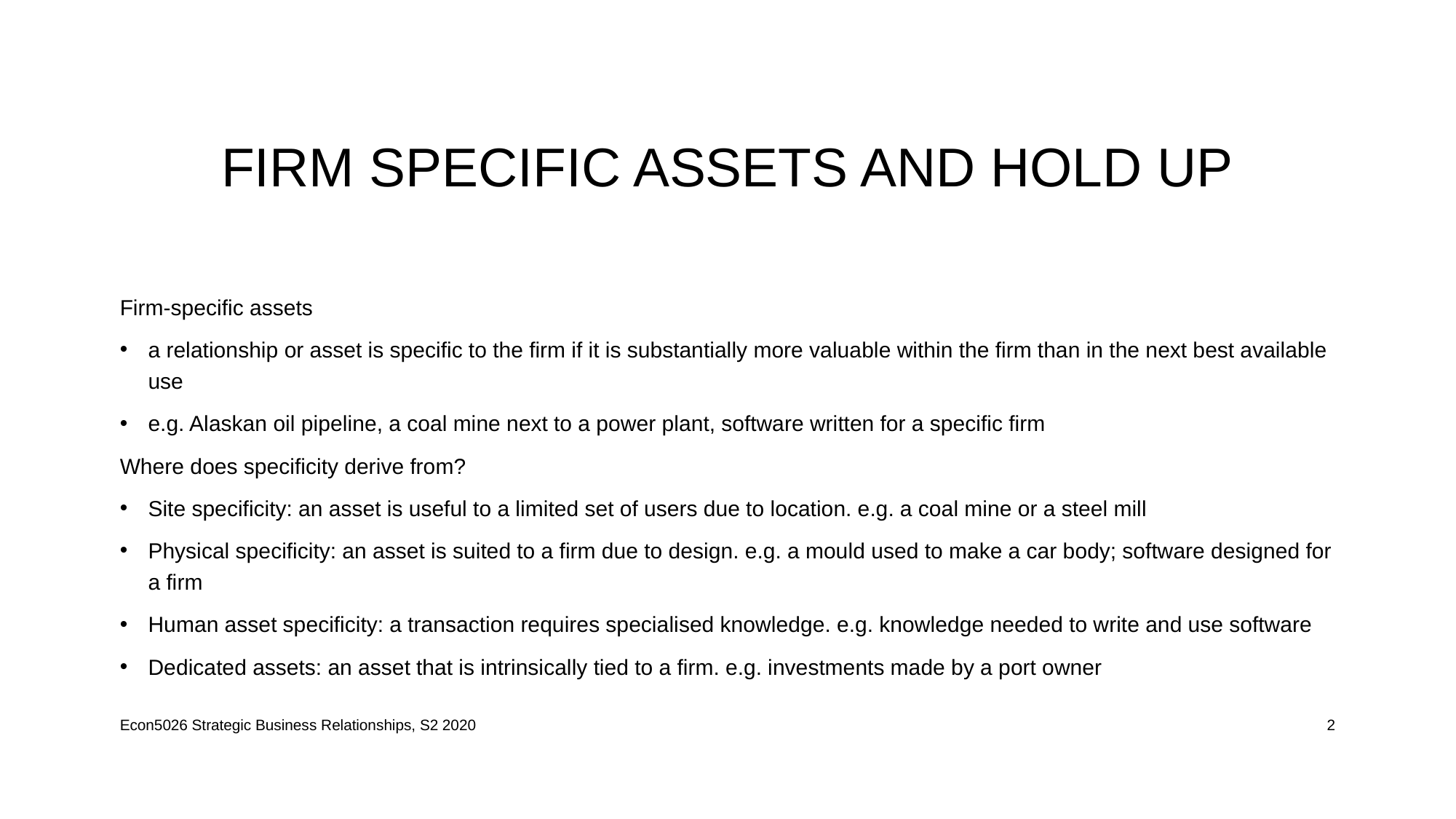

# Firm specific assets and hold up
Firm-specific assets
a relationship or asset is specific to the firm if it is substantially more valuable within the firm than in the next best available use
e.g. Alaskan oil pipeline, a coal mine next to a power plant, software written for a specific firm
Where does specificity derive from?
Site specificity: an asset is useful to a limited set of users due to location. e.g. a coal mine or a steel mill
Physical specificity: an asset is suited to a firm due to design. e.g. a mould used to make a car body; software designed for a firm
Human asset specificity: a transaction requires specialised knowledge. e.g. knowledge needed to write and use software
Dedicated assets: an asset that is intrinsically tied to a firm. e.g. investments made by a port owner

Econ5026 Strategic Business Relationships, S2 2020
2